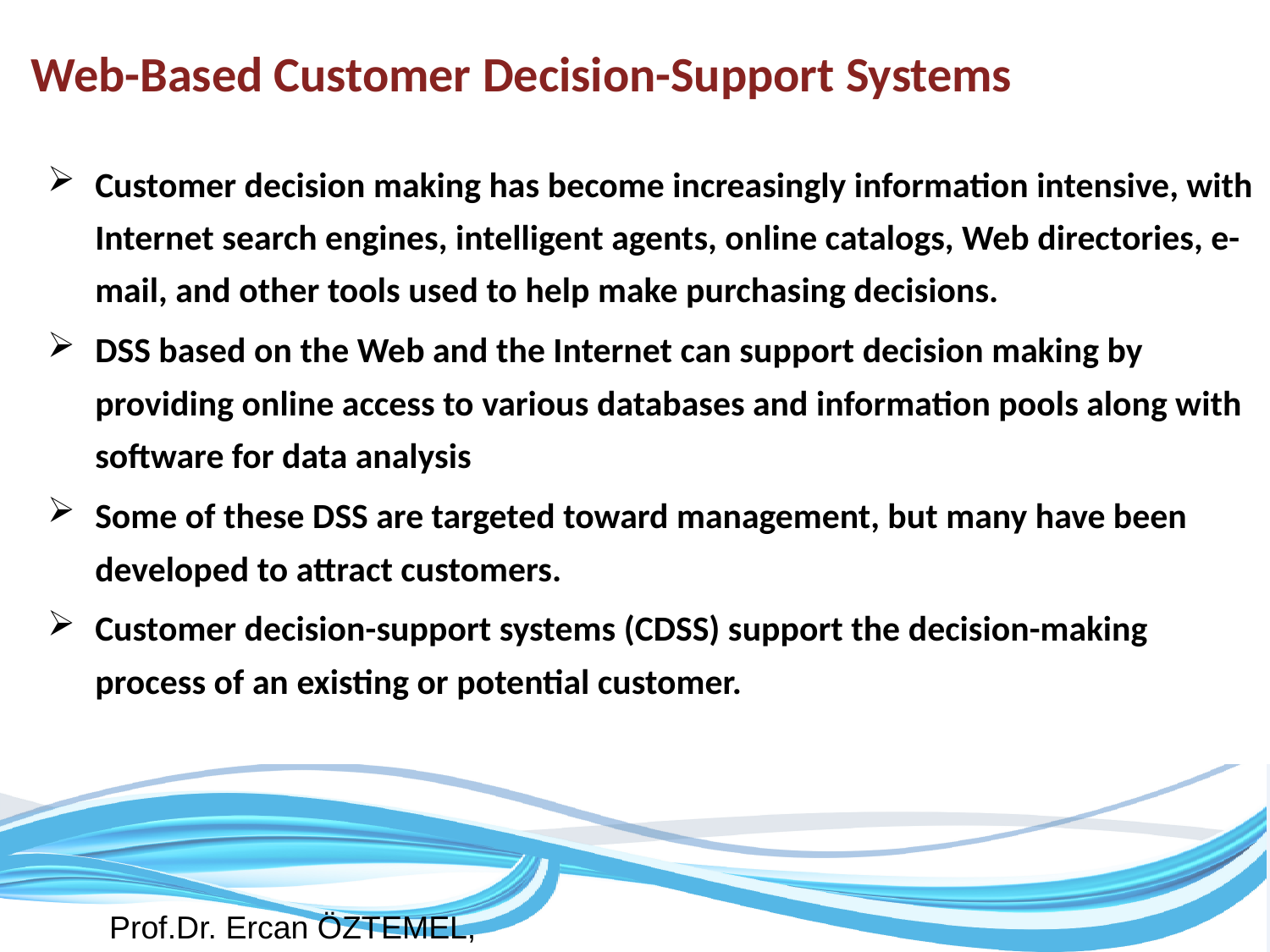

Web-Based Customer Decision-Support Systems
Customer decision making has become increasingly information intensive, with Internet search engines, intelligent agents, online catalogs, Web directories, e-mail, and other tools used to help make purchasing decisions.
DSS based on the Web and the Internet can support decision making by providing online access to various databases and information pools along with software for data analysis
Some of these DSS are targeted toward management, but many have been developed to attract customers.
Customer decision-support systems (CDSS) support the decision-making process of an existing or potential customer.